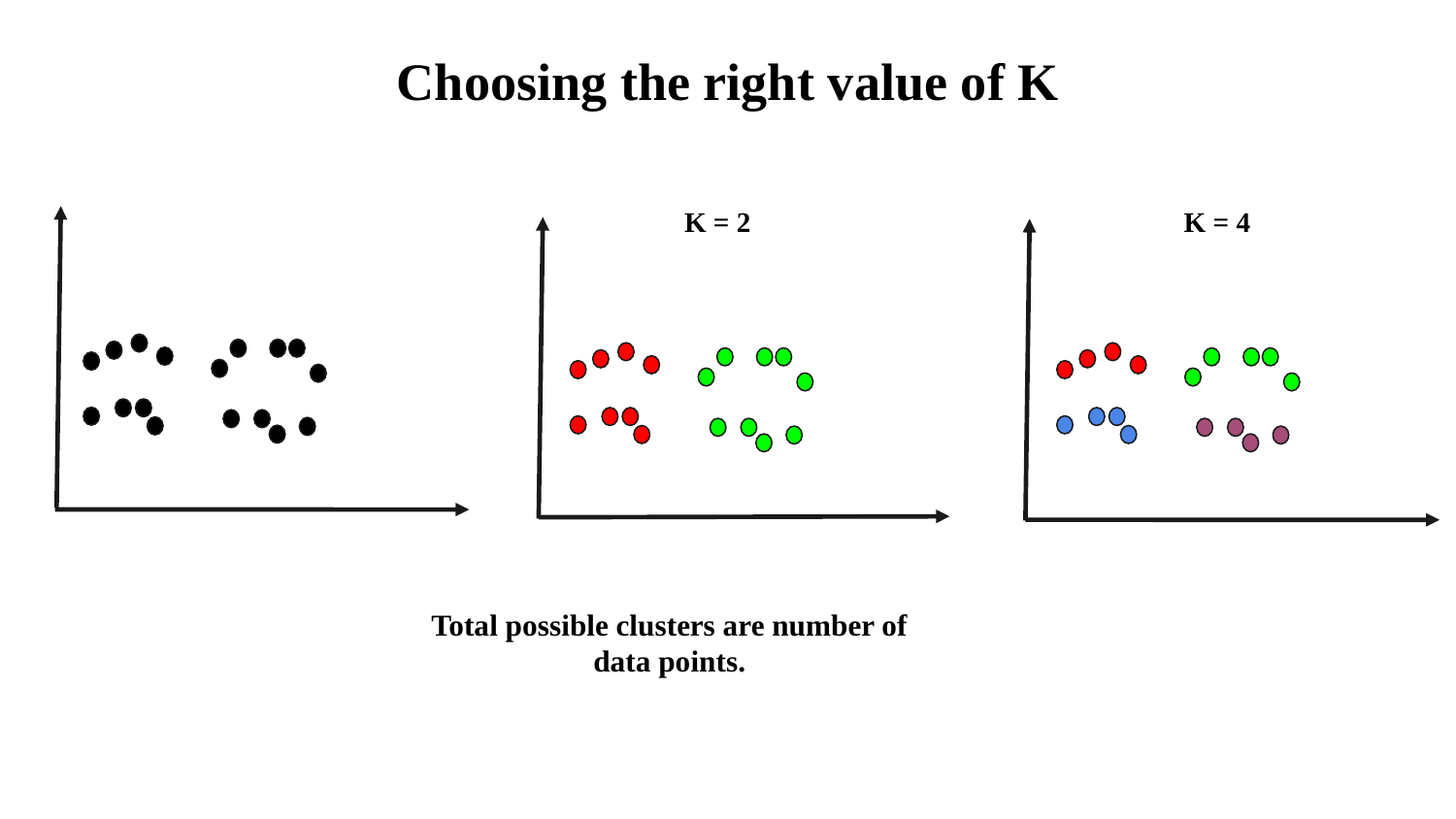

Choosing the right value of K
K = 2
K = 4

Total possible clusters are number of data points.